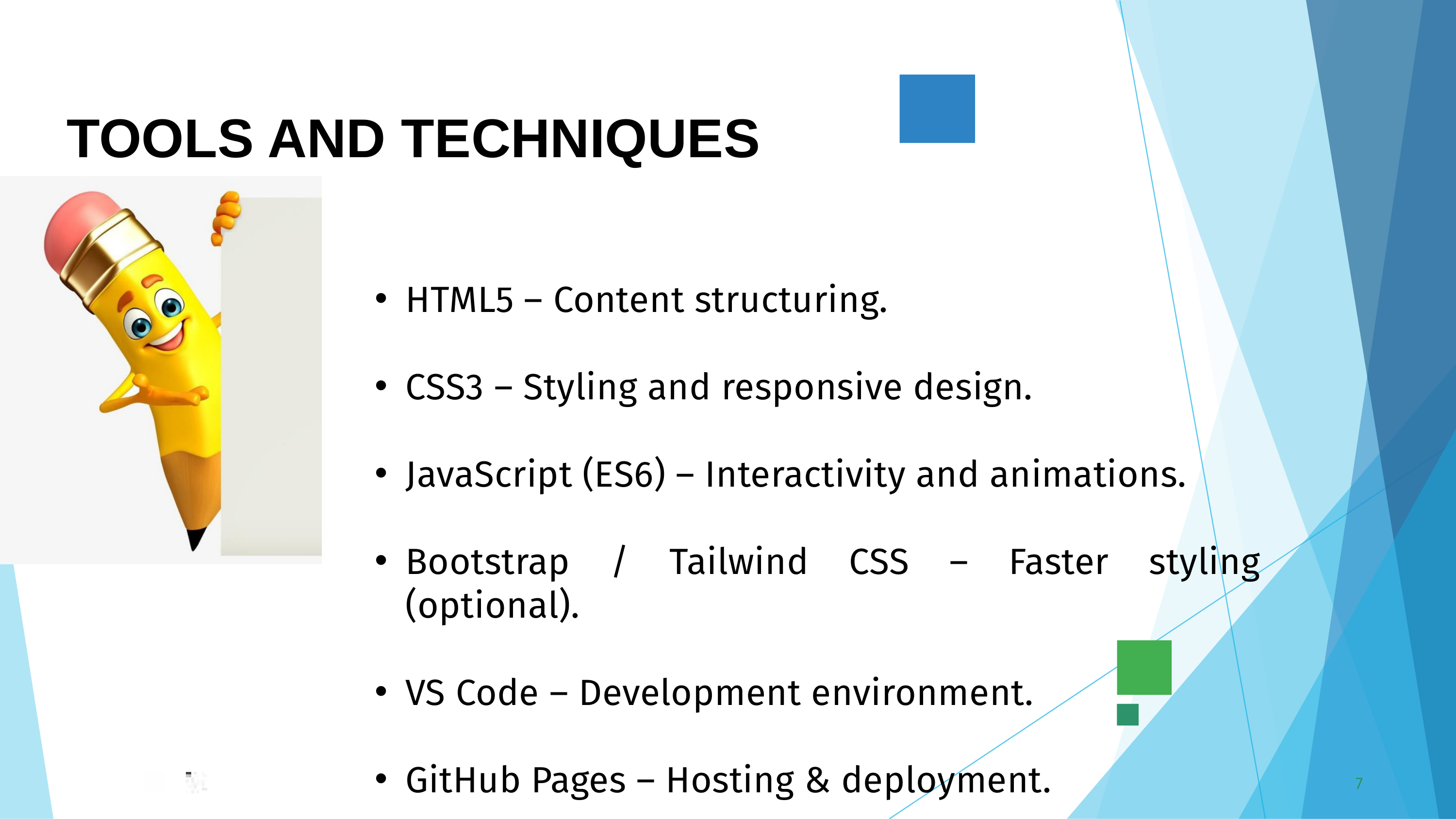

TOOLS AND TECHNIQUES

HTML5 – Content structuring.

CSS3 – Styling and responsive design.

JavaScript (ES6) – Interactivity and animations.

Bootstrap / Tailwind CSS – Faster styling (optional).

VS Code – Development environment.

GitHub Pages – Hosting & deployment.

7